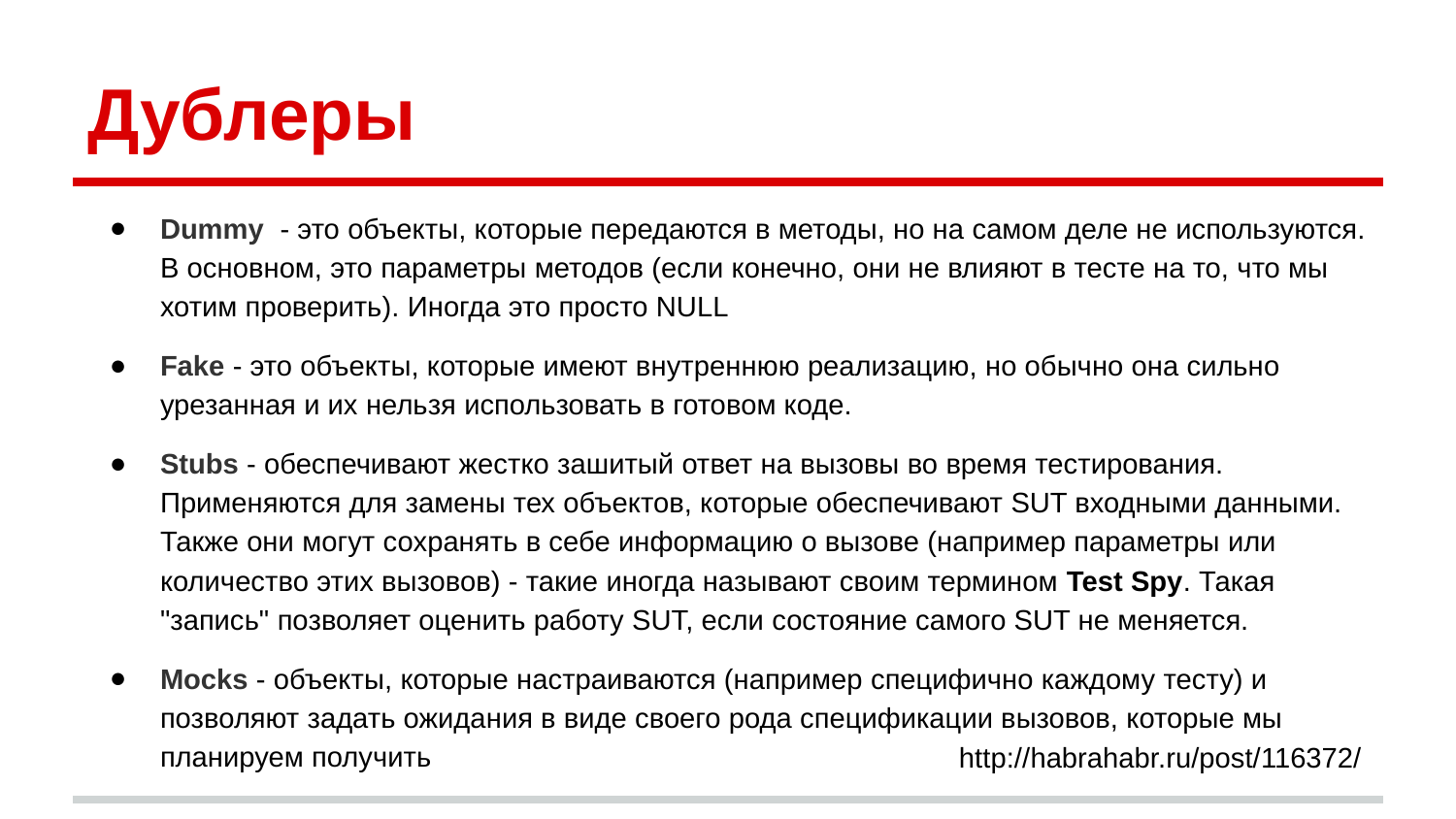

# Дублеры
Dummy  - это объекты, которые передаются в методы, но на самом деле не используются. В основном, это параметры методов (если конечно, они не влияют в тесте на то, что мы хотим проверить). Иногда это просто NULL
Fake - это объекты, которые имеют внутреннюю реализацию, но обычно она сильно урезанная и их нельзя использовать в готовом коде.
Stubs - обеспечивают жестко зашитый ответ на вызовы во время тестирования. Применяются для замены тех объектов, которые обеспечивают SUT входными данными.   Также они могут сохранять в себе информацию о вызове (например параметры или количество этих вызовов) - такие иногда называют своим термином Test Spy. Такая "запись" позволяет оценить работу SUT, если состояние самого SUT не меняется.
Mocks - объекты, которые настраиваются (например специфично каждому тесту) и позволяют задать ожидания в виде своего рода спецификации вызовов, которые мы планируем получить
http://habrahabr.ru/post/116372/